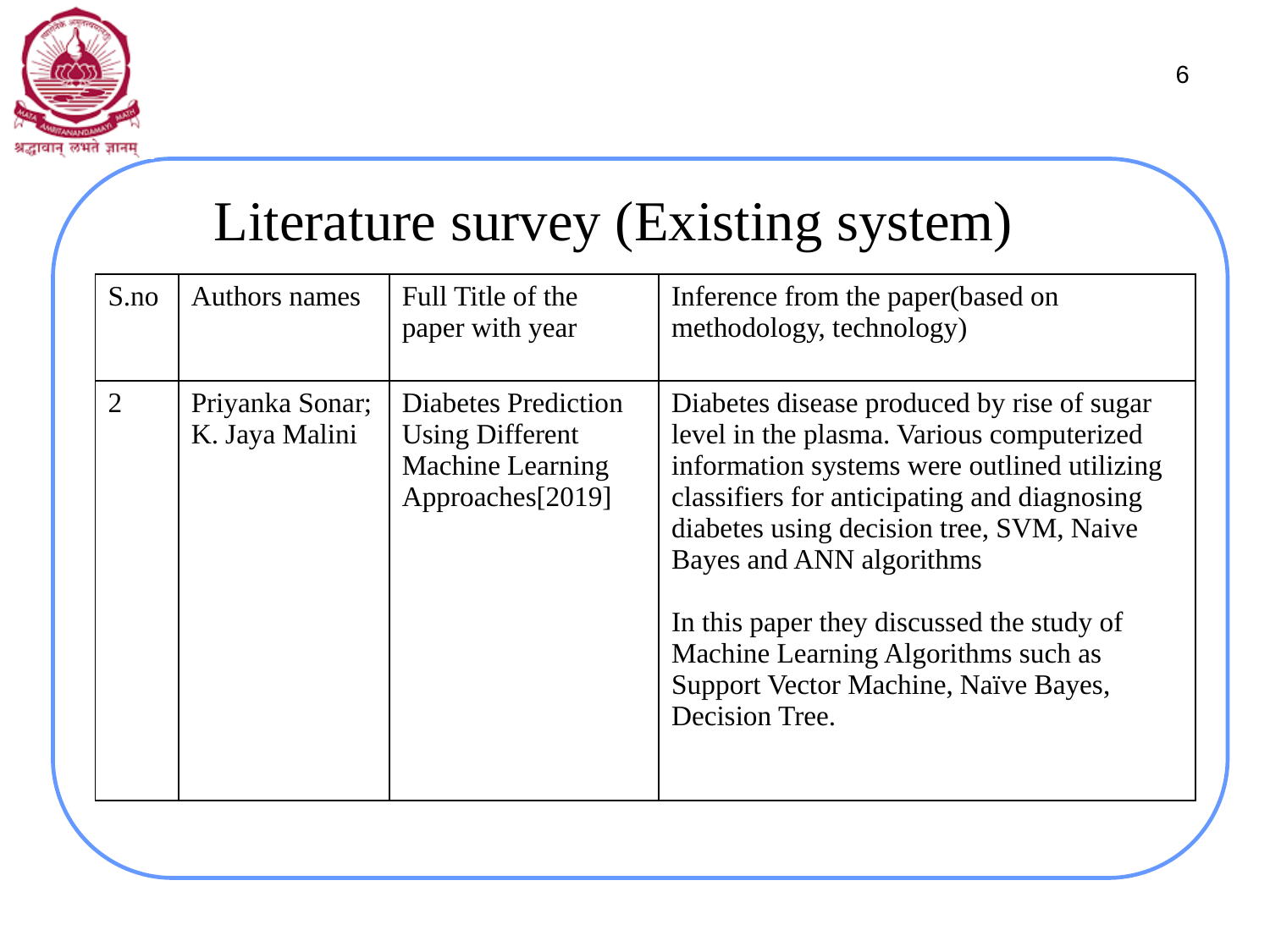

6
# Literature survey (Existing system)
| S.no | Authors names | Full Title of the paper with year | Inference from the paper(based on methodology, technology) |
| --- | --- | --- | --- |
| 2 | Priyanka Sonar; K. Jaya Malini | Diabetes Prediction Using Different Machine Learning Approaches[2019] | Diabetes disease produced by rise of sugar level in the plasma. Various computerized information systems were outlined utilizing classifiers for anticipating and diagnosing diabetes using decision tree, SVM, Naive Bayes and ANN algorithms In this paper they discussed the study of Machine Learning Algorithms such as Support Vector Machine, Naïve Bayes, Decision Tree. |